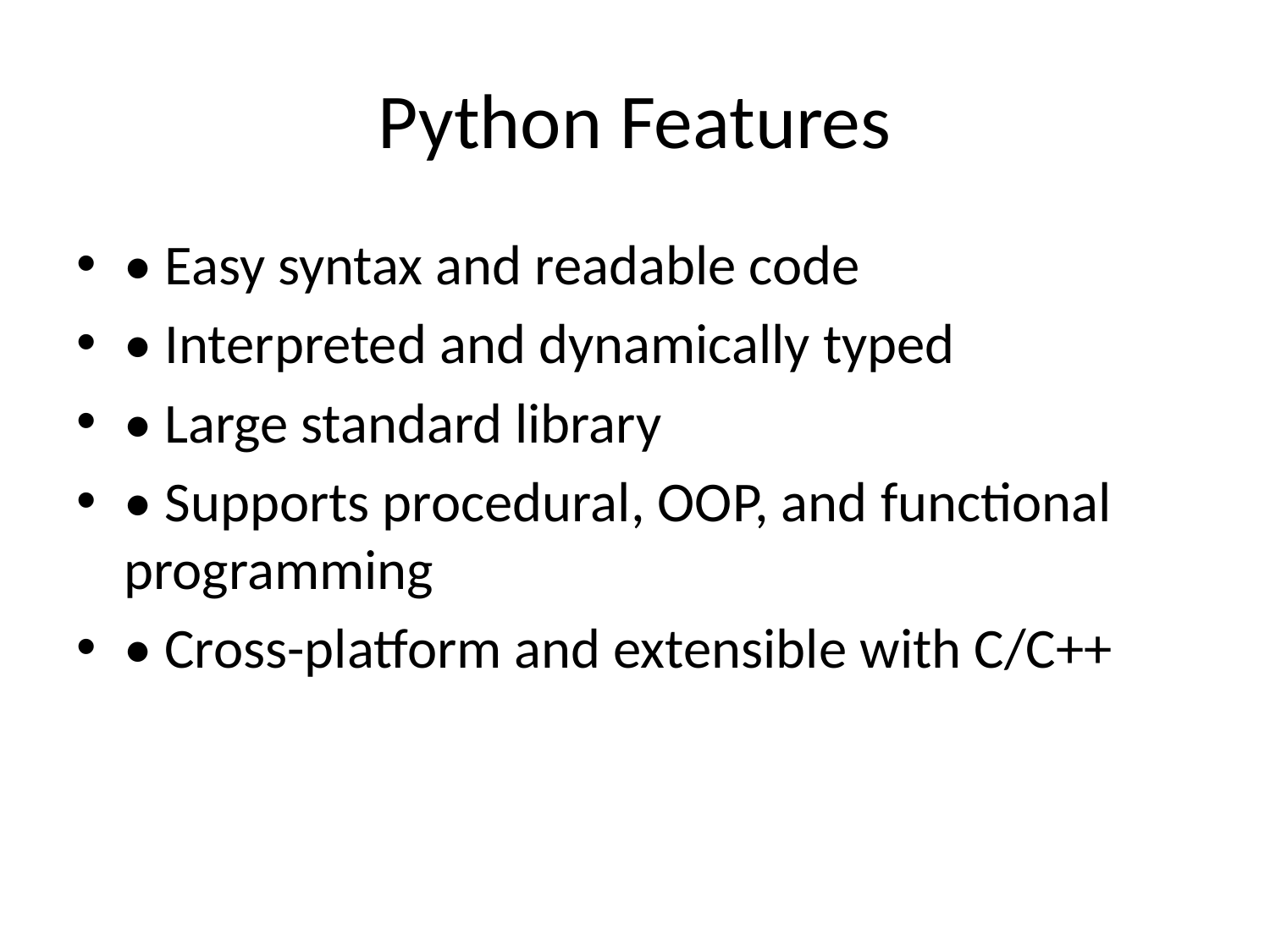

# Python Features
• Easy syntax and readable code
• Interpreted and dynamically typed
• Large standard library
• Supports procedural, OOP, and functional programming
• Cross-platform and extensible with C/C++